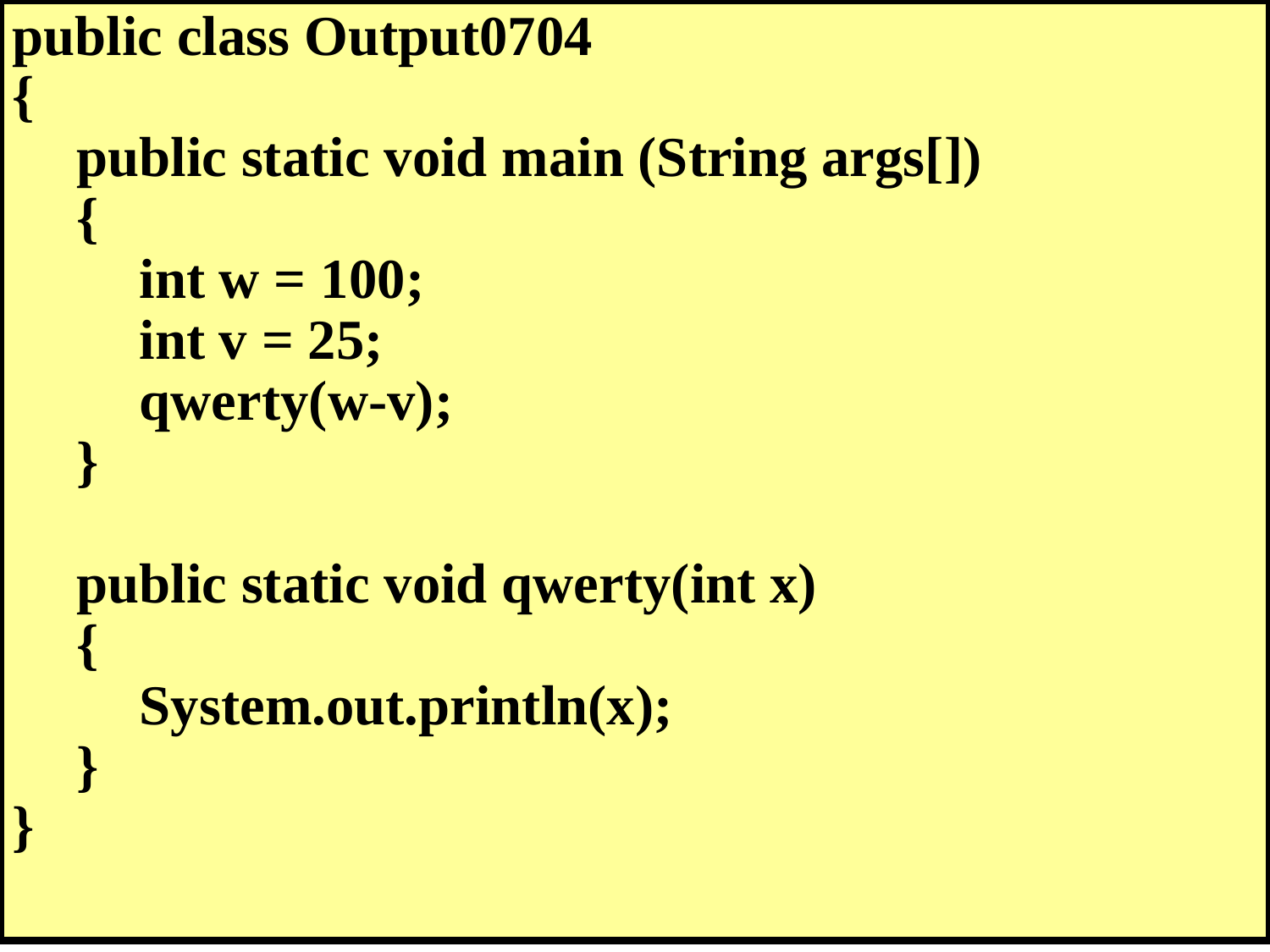

public class Output0704
{
	public static void main (String args[])
	{
		int w = 100;
		int v = 25;
		qwerty(w-v);
	}

	public static void qwerty(int x)
	{
		System.out.println(x);
	}
}